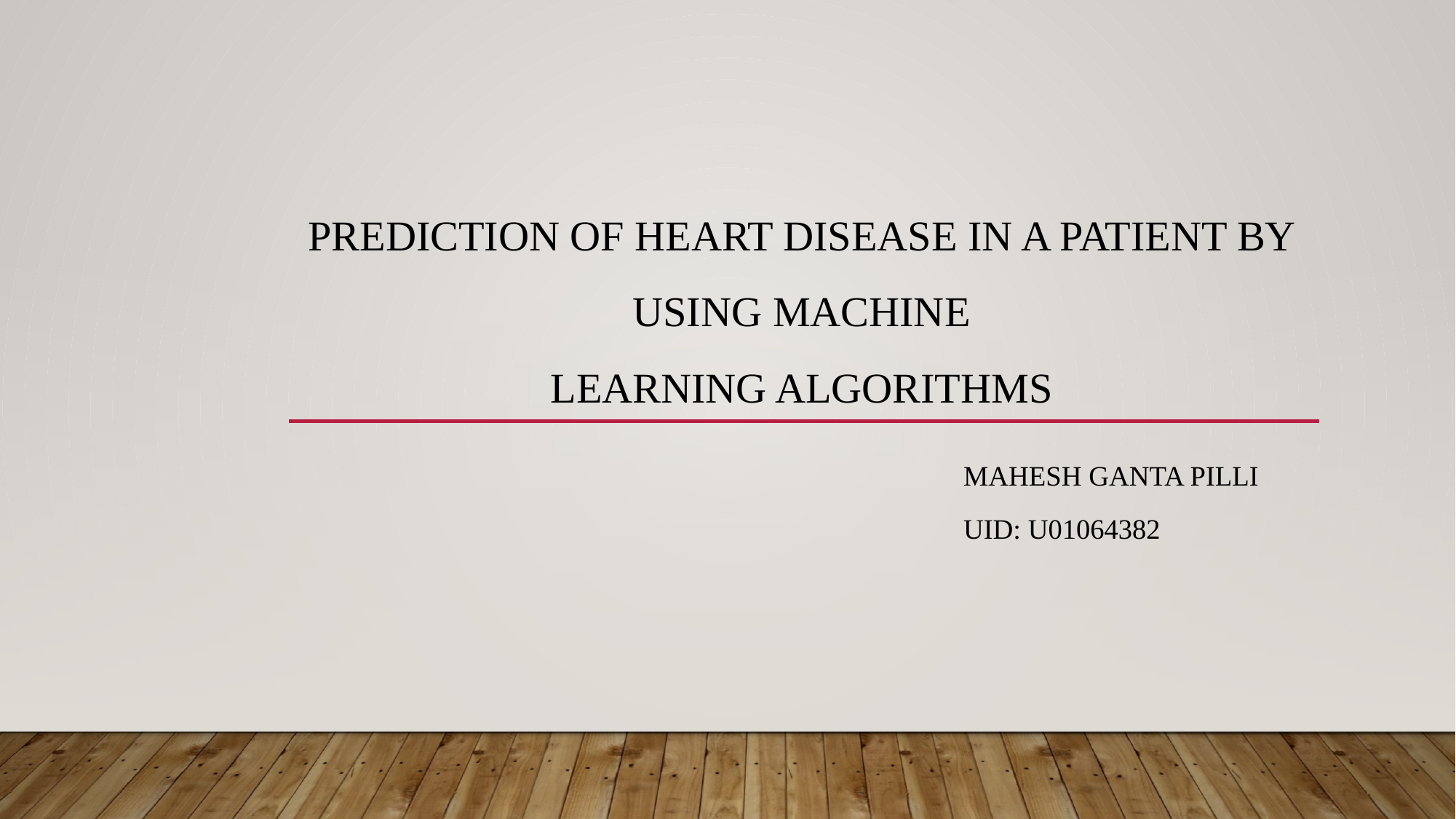

# Prediction of Heart Disease in a patient by using Machine Learning Algorithms
Mahesh Ganta Pilli
UID: U01064382